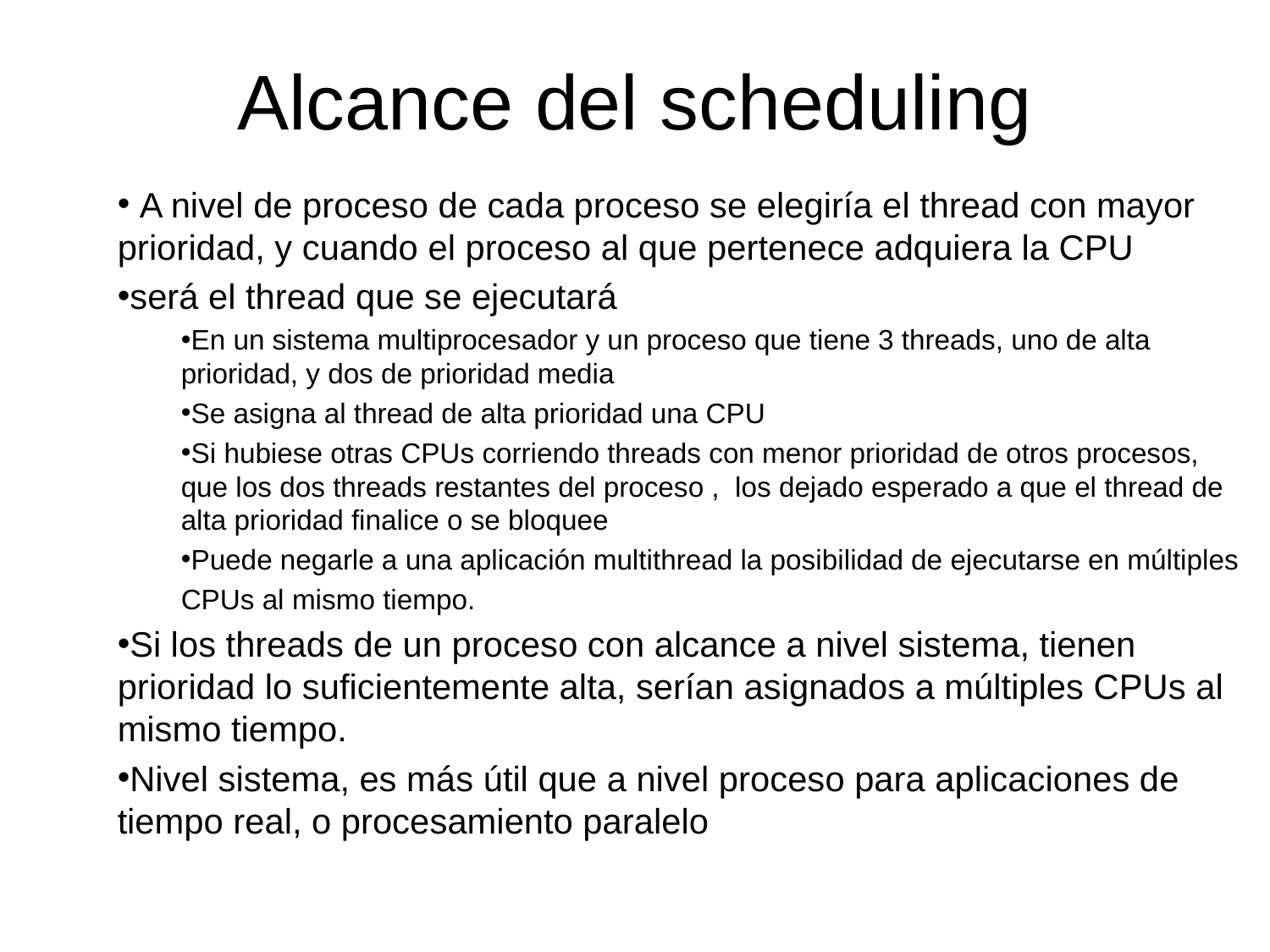

# Alcance del scheduling
 A nivel de proceso de cada proceso se elegiría el thread con mayor prioridad, y cuando el proceso al que pertenece adquiera la CPU
será el thread que se ejecutará
En un sistema multiprocesador y un proceso que tiene 3 threads, uno de alta prioridad, y dos de prioridad media
Se asigna al thread de alta prioridad una CPU
Si hubiese otras CPUs corriendo threads con menor prioridad de otros procesos, que los dos threads restantes del proceso ,  los dejado esperado a que el thread de alta prioridad finalice o se bloquee
Puede negarle a una aplicación multithread la posibilidad de ejecutarse en múltiples
CPUs al mismo tiempo.
Si los threads de un proceso con alcance a nivel sistema, tienen prioridad lo suficientemente alta, serían asignados a múltiples CPUs al mismo tiempo.
Nivel sistema, es más útil que a nivel proceso para aplicaciones de tiempo real, o procesamiento paralelo